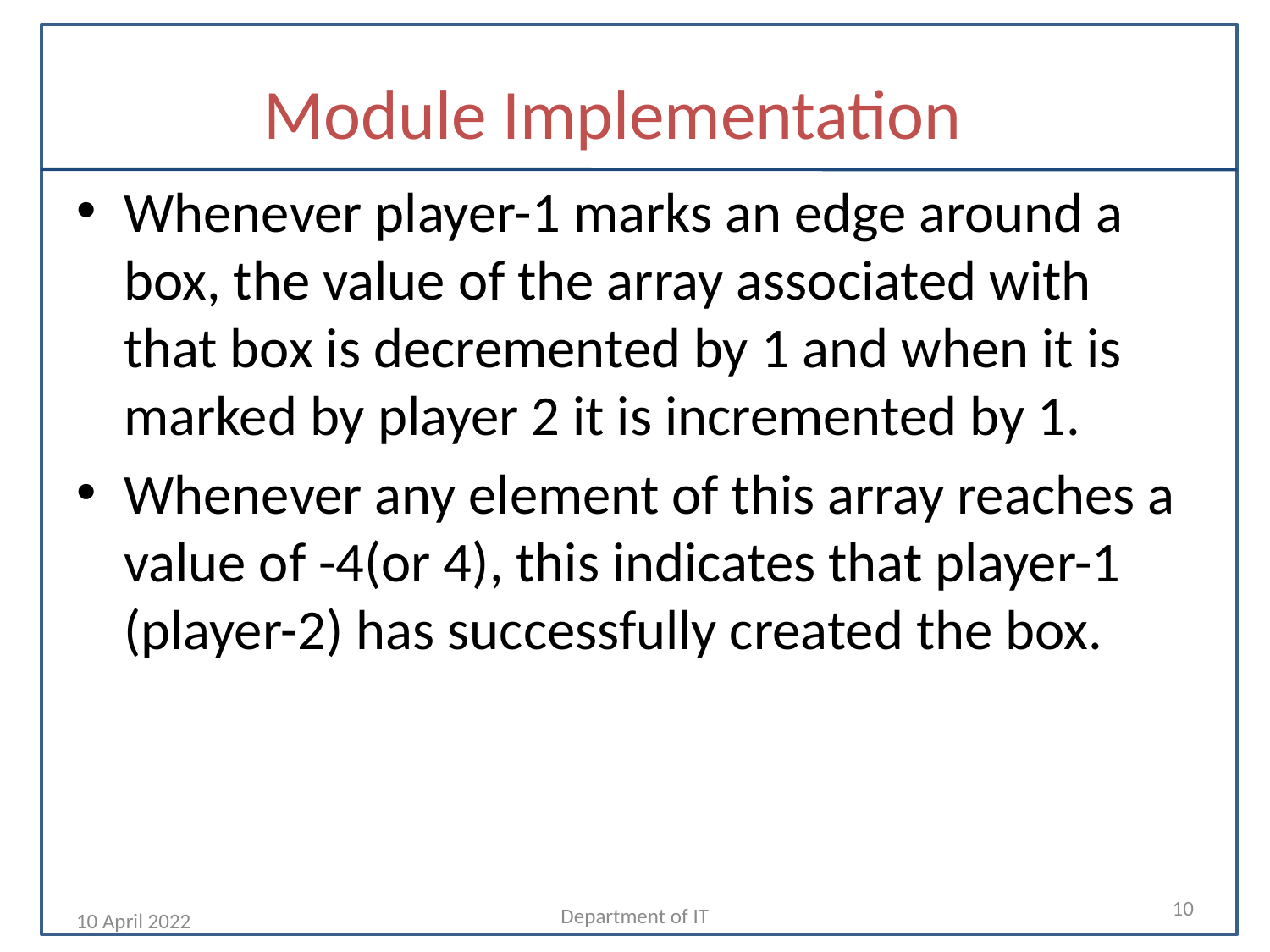

# Module Implementation
Whenever player-1 marks an edge around a box, the value of the array associated with that box is decremented by 1 and when it is marked by player 2 it is incremented by 1.
Whenever any element of this array reaches a value of -4(or 4), this indicates that player-1 (player-2) has successfully created the box.
10
Department of IT
10 April 2022